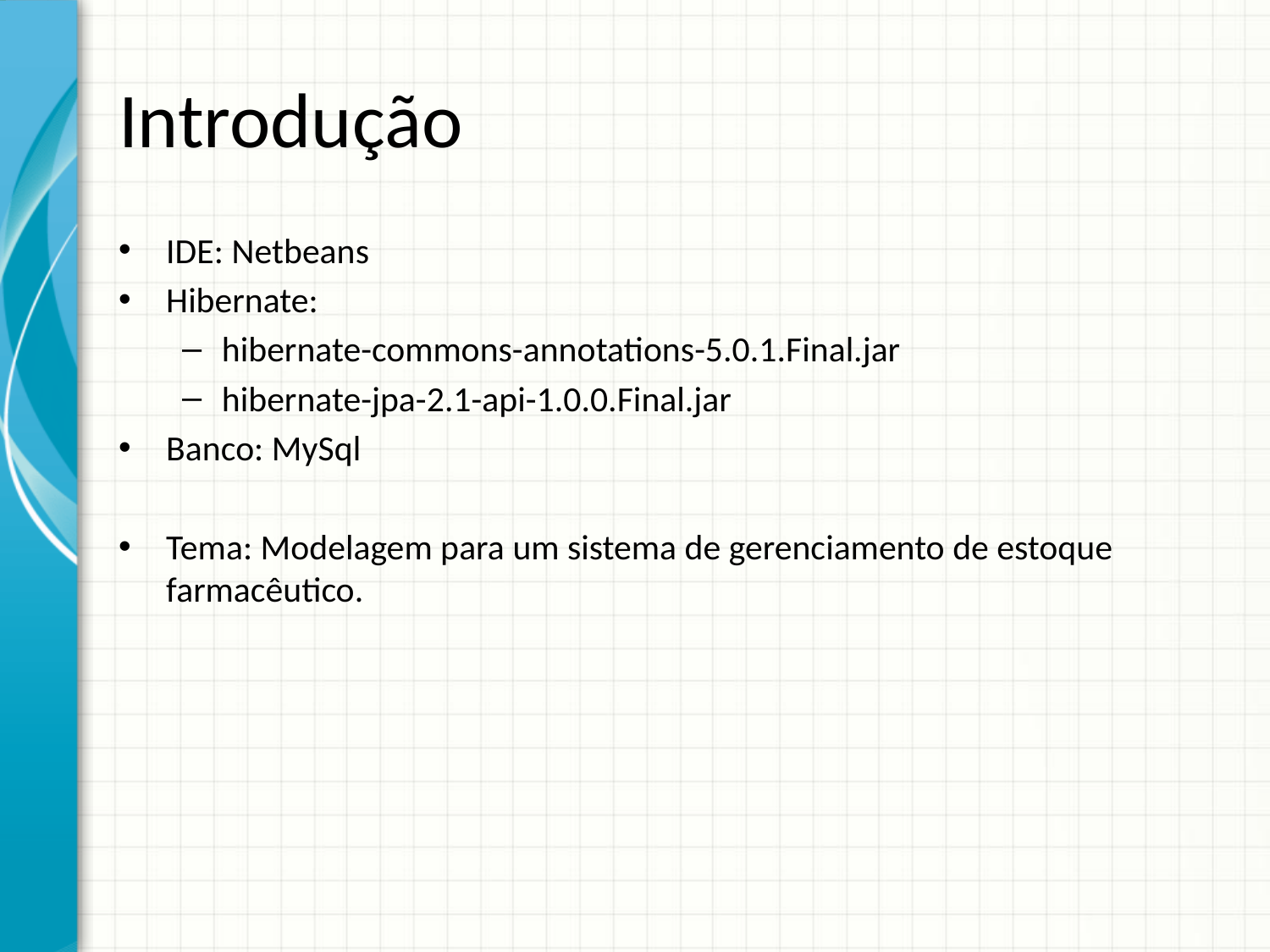

# Introdução
IDE: Netbeans
Hibernate:
hibernate-commons-annotations-5.0.1.Final.jar
hibernate-jpa-2.1-api-1.0.0.Final.jar
Banco: MySql

Tema: Modelagem para um sistema de gerenciamento de estoque farmacêutico.